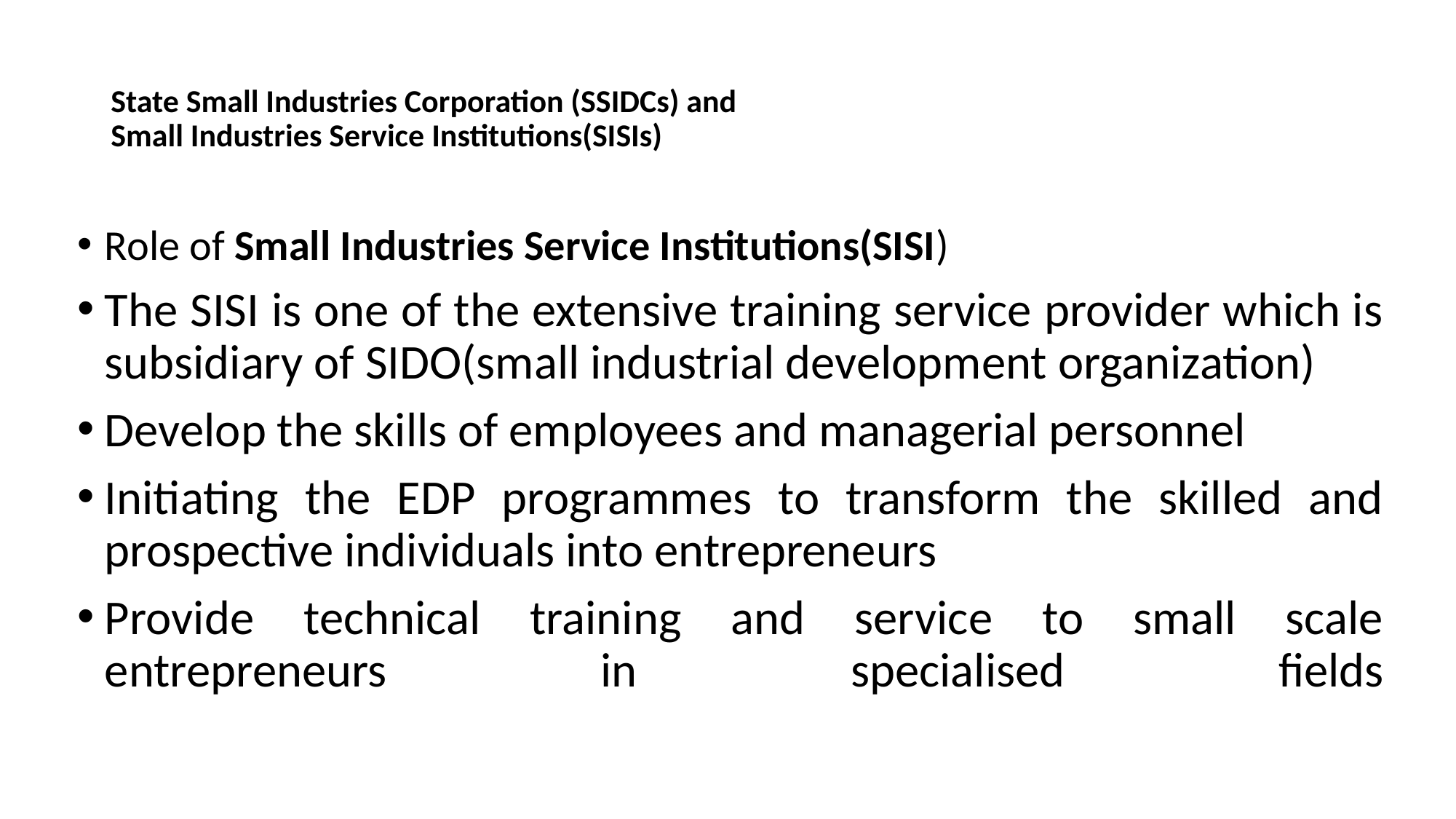

# State Small Industries Corporation (SSIDCs) and Small Industries Service Institutions(SISIs)
Role of Small Industries Service Institutions(SISI)
The SISI is one of the extensive training service provider which is subsidiary of SIDO(small industrial development organization)
Develop the skills of employees and managerial personnel
Initiating the EDP programmes to transform the skilled and prospective individuals into entrepreneurs
Provide technical training and service to small scale entrepreneurs in specialised fields